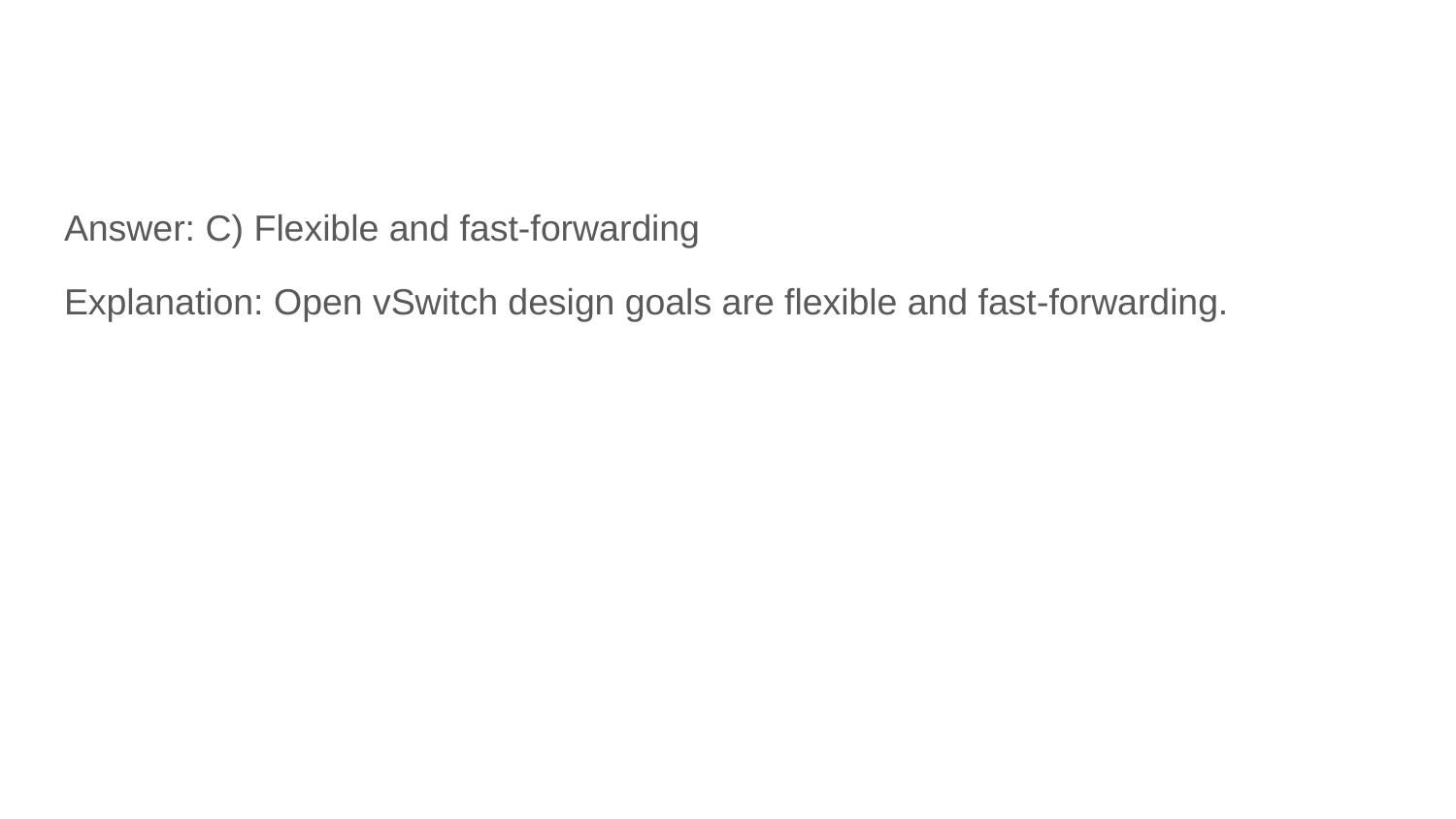

#
Answer: C) Flexible and fast-forwarding
Explanation: Open vSwitch design goals are flexible and fast-forwarding.